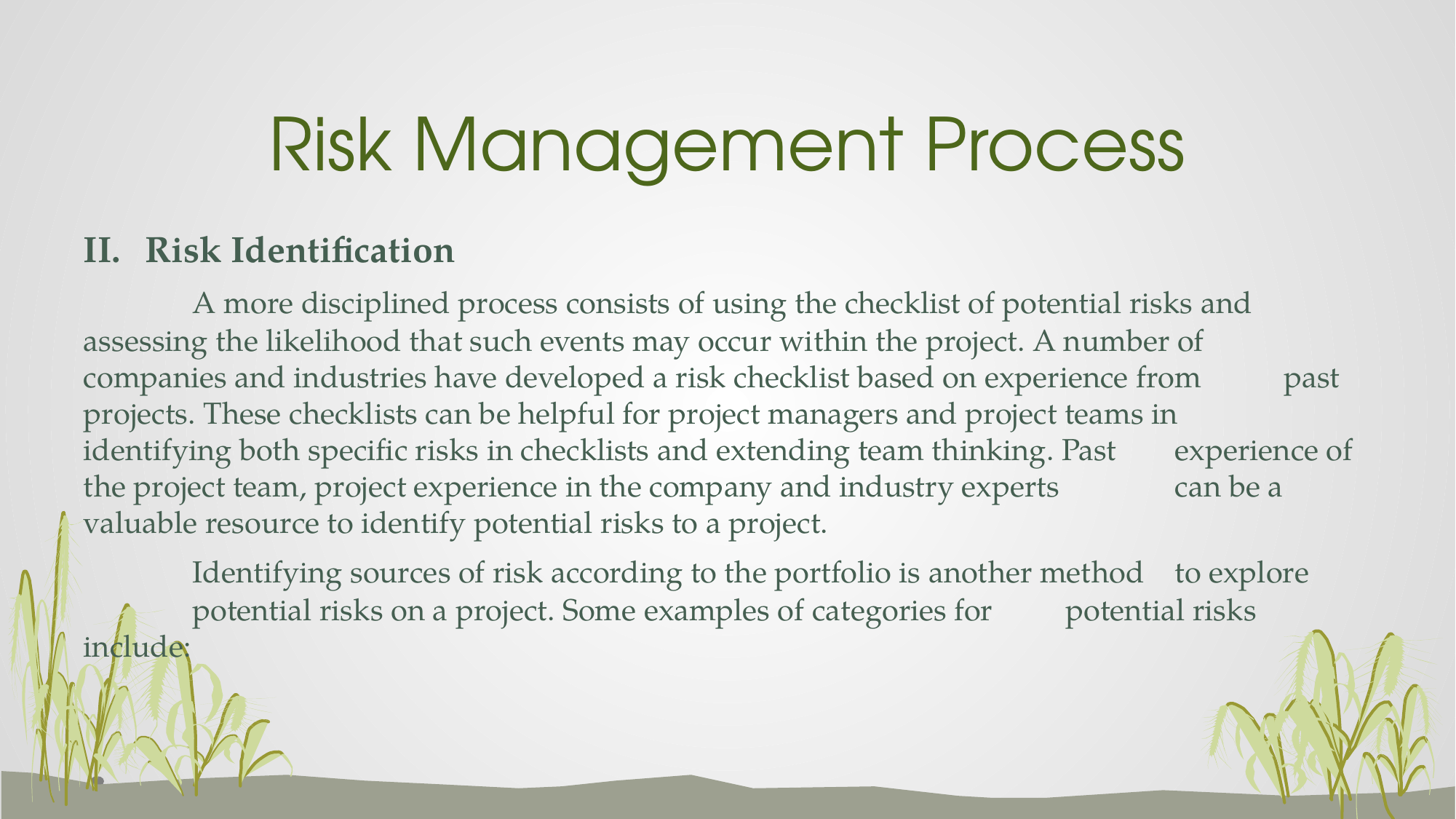

# Risk Management Process
Risk Identification
	A more disciplined process consists of using the checklist of potential risks and 	assessing the likelihood that such events may occur within the project. A number of 	companies and industries have developed a risk checklist based on experience from 	past projects. These checklists can be helpful for project managers and project teams in 	identifying both specific risks in checklists and extending team thinking. Past 	experience of the project team, project experience in the company and industry experts 	can be a valuable resource to identify potential risks to a project.
	Identifying sources of risk according to the portfolio is another method 	to explore 	potential risks on a project. Some examples of categories for 	potential risks 	include: